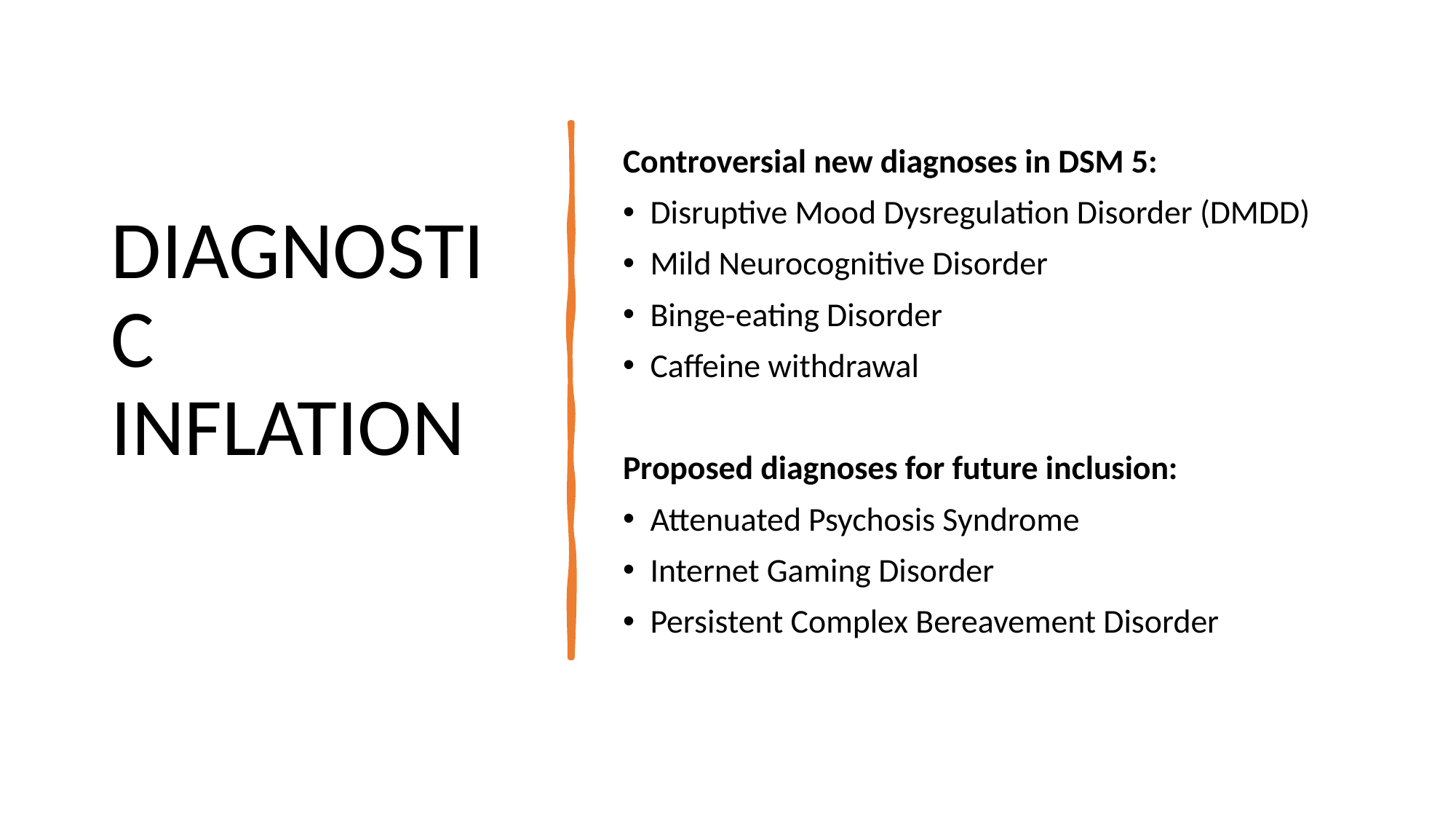

# DIAGNOSTIC INFLATION

Controversial new diagnoses in DSM 5:
Disruptive Mood Dysregulation Disorder (DMDD)
Mild Neurocognitive Disorder
Binge-eating Disorder
Caffeine withdrawal

Proposed diagnoses for future inclusion:
Attenuated Psychosis Syndrome
Internet Gaming Disorder
Persistent Complex Bereavement Disorder